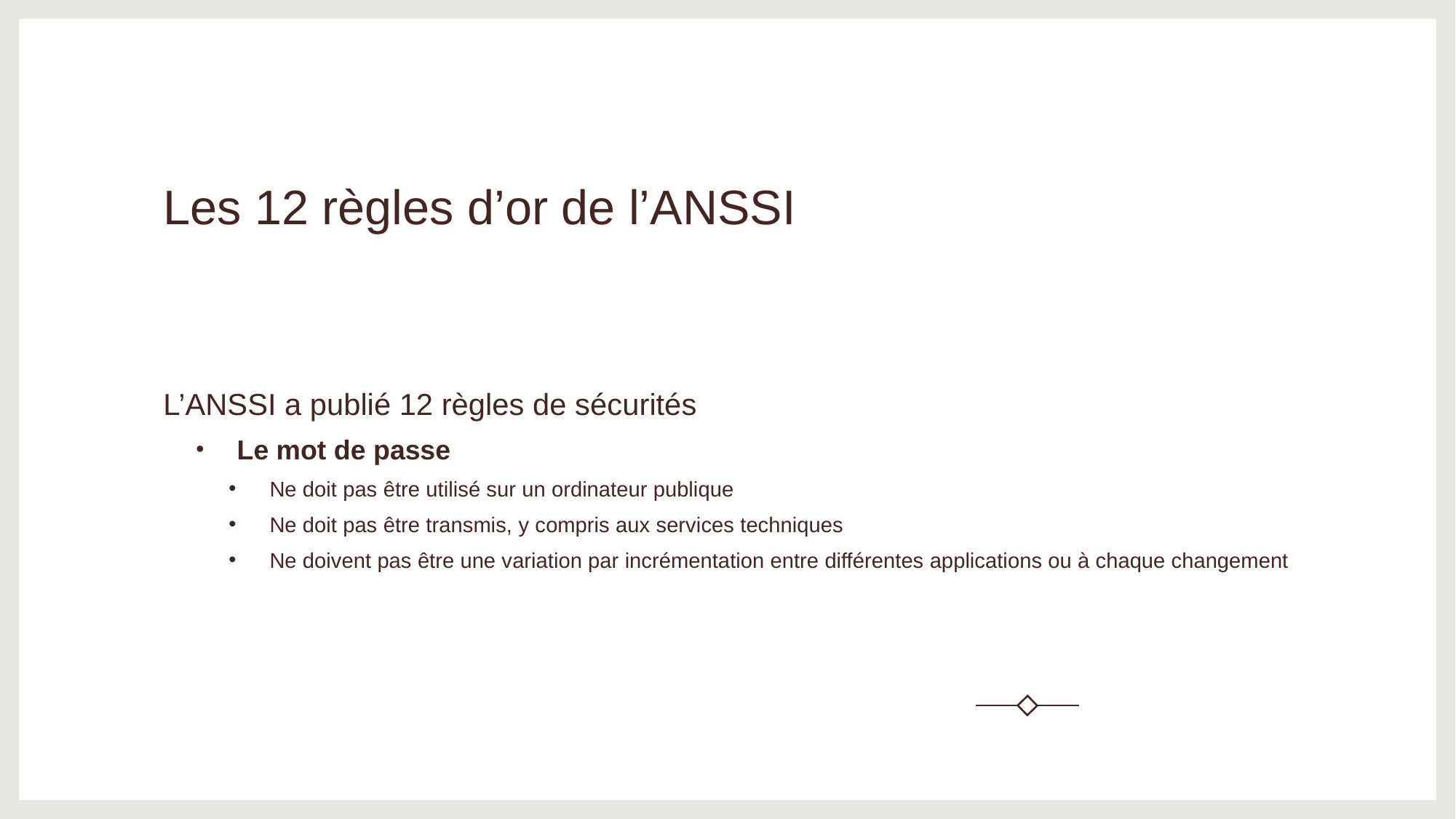

# Les 12 règles d’or de l’ANSSI
L’ANSSI a publié 12 règles de sécurités
Le mot de passe
Ne doit pas être utilisé sur un ordinateur publique
Ne doit pas être transmis, y compris aux services techniques
Ne doivent pas être une variation par incrémentation entre différentes applications ou à chaque changement